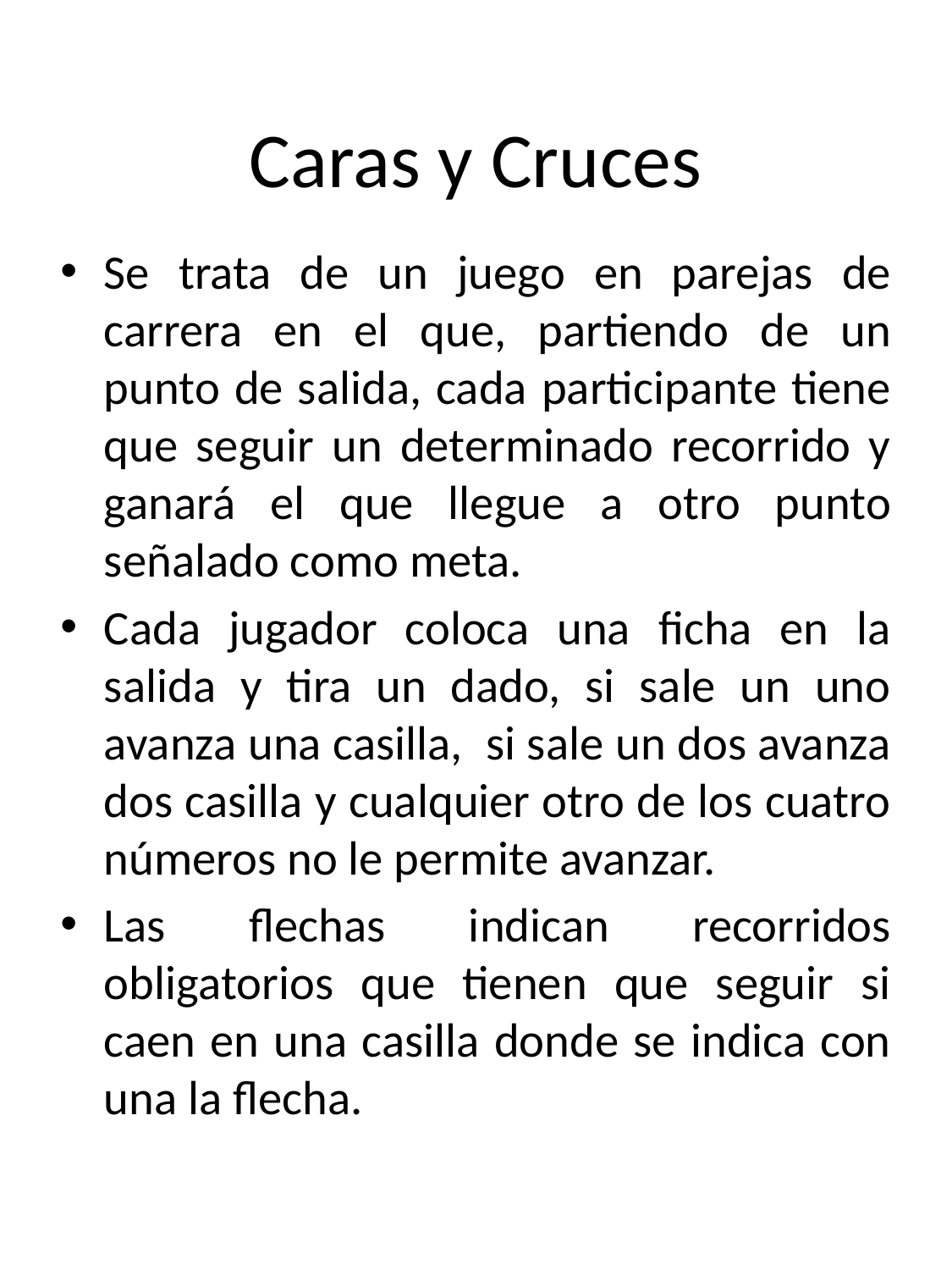

# Caras y Cruces
Se trata de un juego en parejas de carrera en el que, partiendo de un punto de salida, cada participante tiene que seguir un determinado recorrido y ganará el que llegue a otro punto señalado como meta.
Cada jugador coloca una ficha en la salida y tira un dado, si sale un uno avanza una casilla,  si sale un dos avanza dos casilla y cualquier otro de los cuatro números no le permite avanzar.
Las flechas indican recorridos obligatorios que tienen que seguir si caen en una casilla donde se indica con una la flecha.